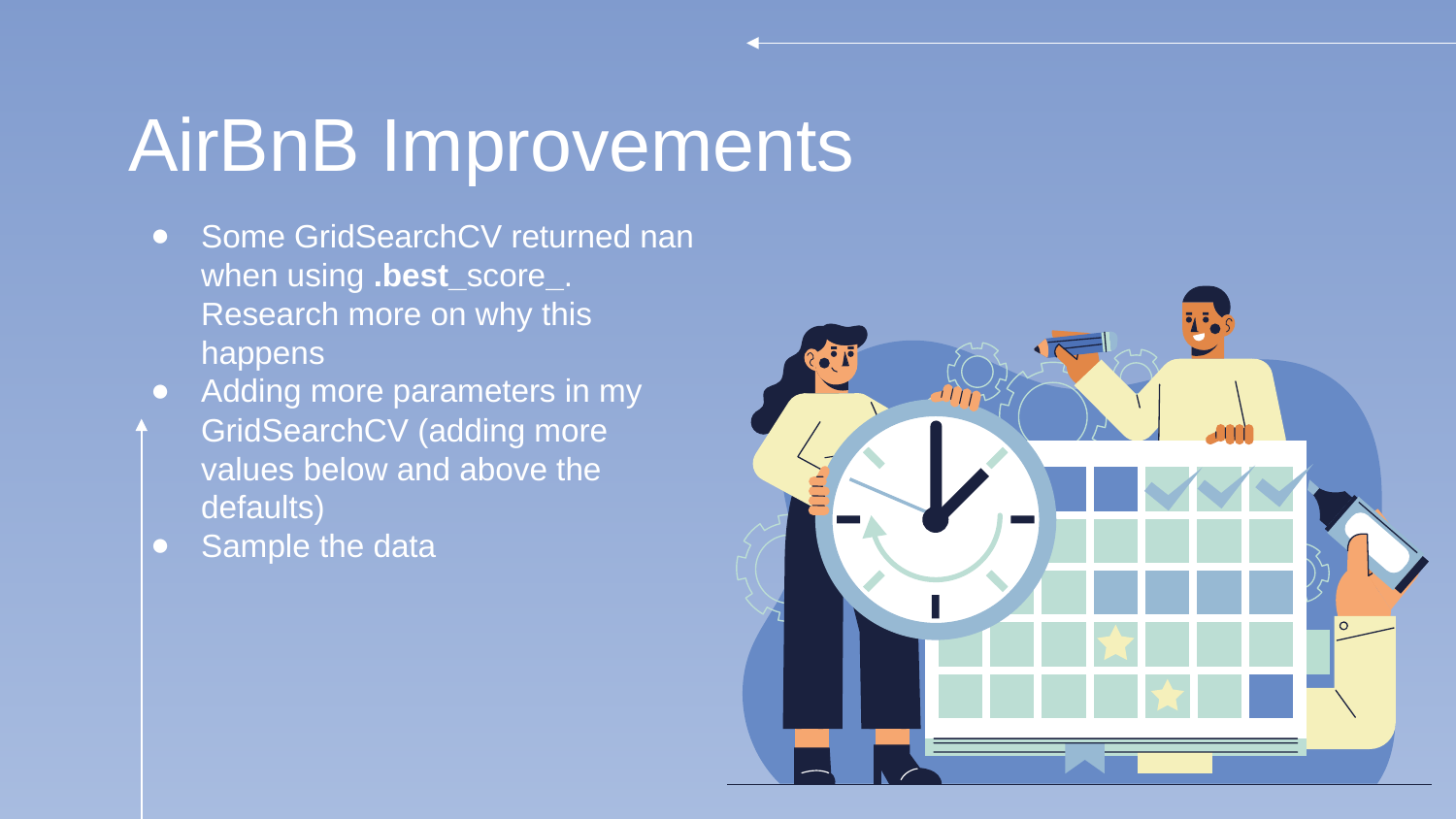

# AirBnB Improvements
Some GridSearchCV returned nan when using .best_score_. Research more on why this happens
Adding more parameters in my GridSearchCV (adding more values below and above the defaults)
Sample the data